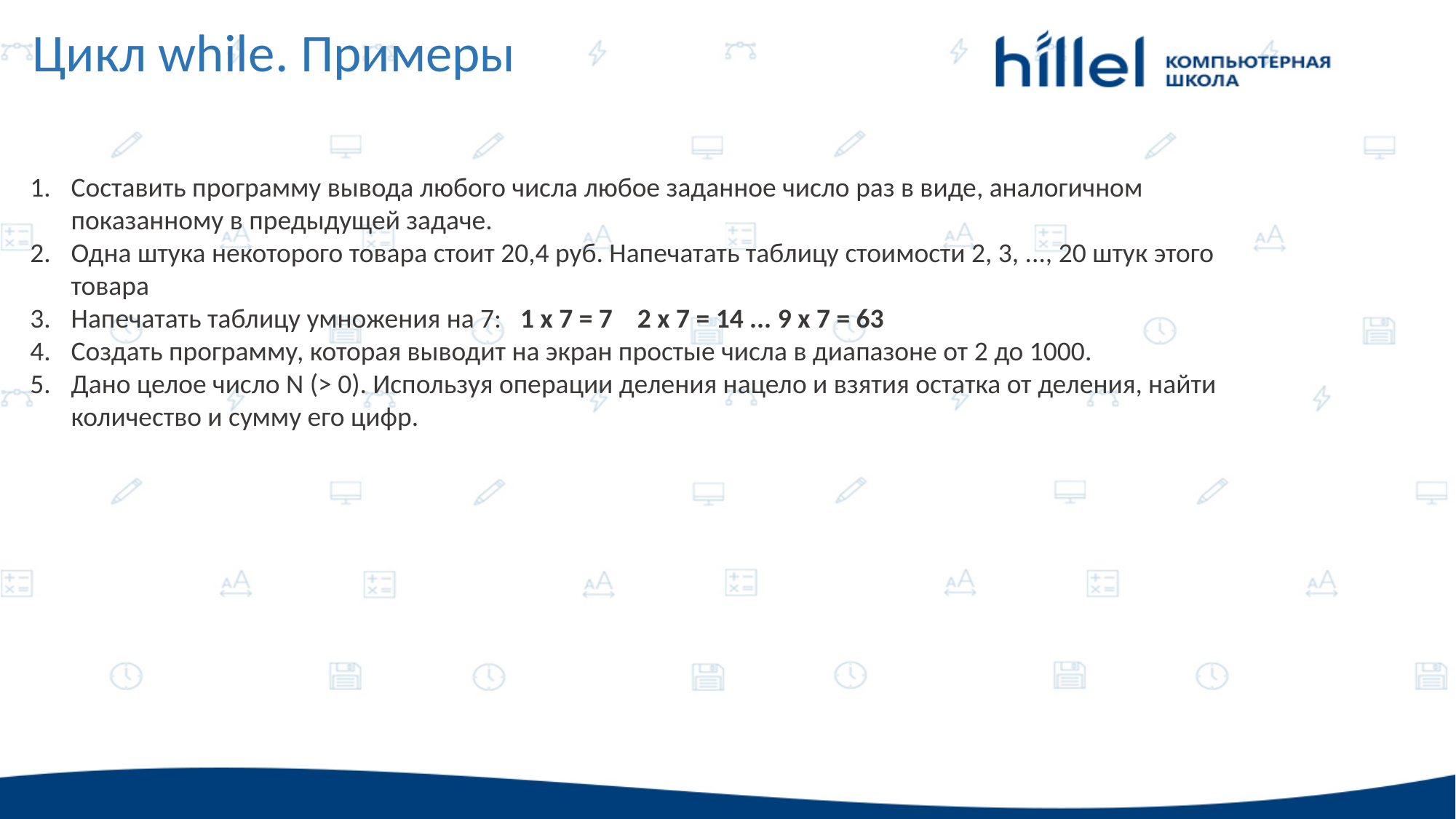

Цикл while. Примеры
Составить программу вывода любого числа любое заданное число раз в виде, аналогичном показанному в предыдущей задаче.
Одна штука некоторого товара стоит 20,4 руб. Напечатать таблицу стоимости 2, 3, ..., 20 штук этого товара
Напечатать таблицу умножения на 7:   1 х 7 = 7    2 х 7 = 14 ... 9 х 7 = 63
Создать программу, которая выводит на экран простые числа в диапазоне от 2 до 1000.
Дано целое число N (> 0). Используя операции деления нацело и взятия остатка от деления, найти количество и сумму его цифр.